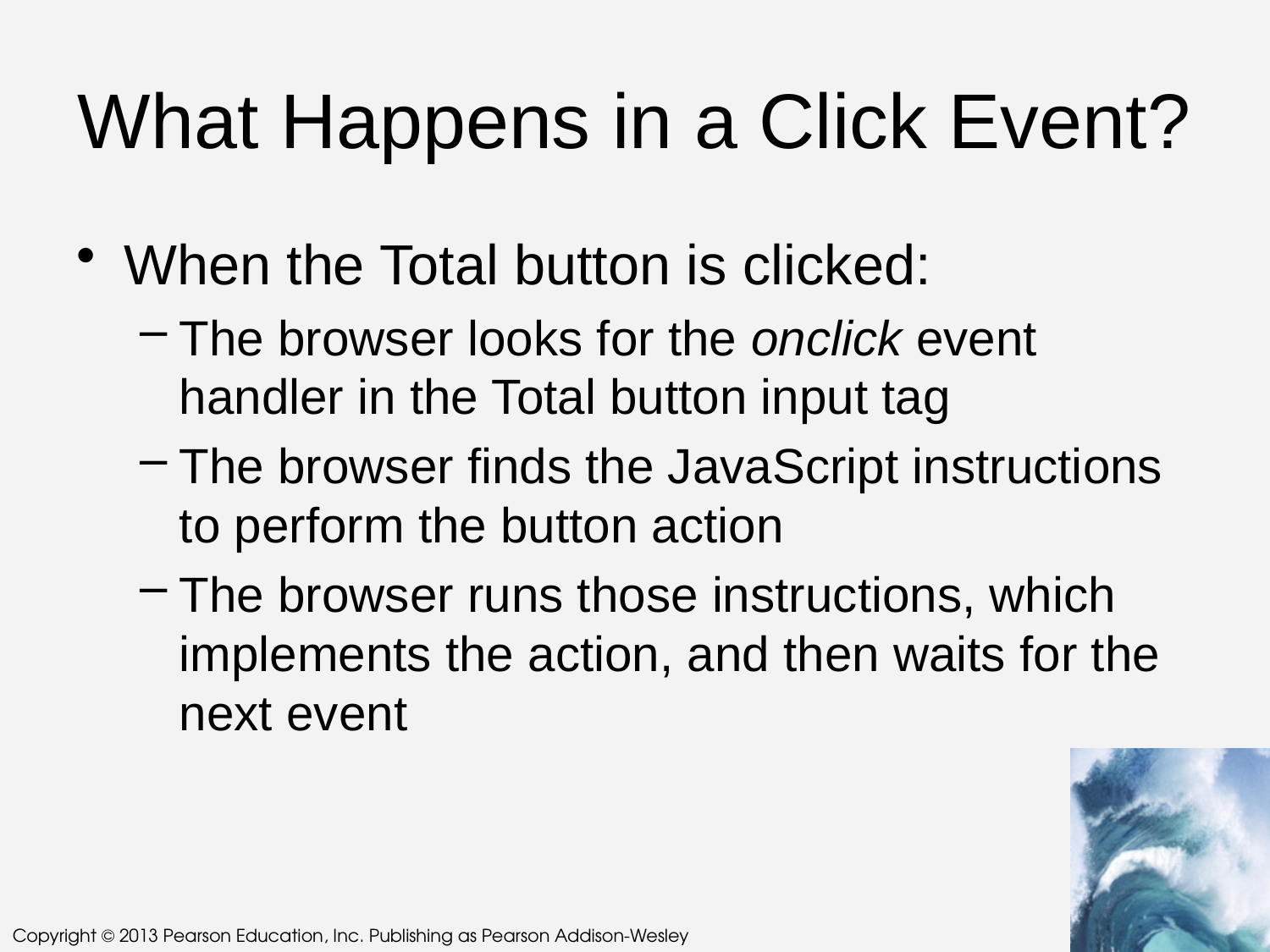

# What Happens in a Click Event?
When the Total button is clicked:
The browser looks for the onclick event handler in the Total button input tag
The browser finds the JavaScript instructions to perform the button action
The browser runs those instructions, which implements the action, and then waits for the next event